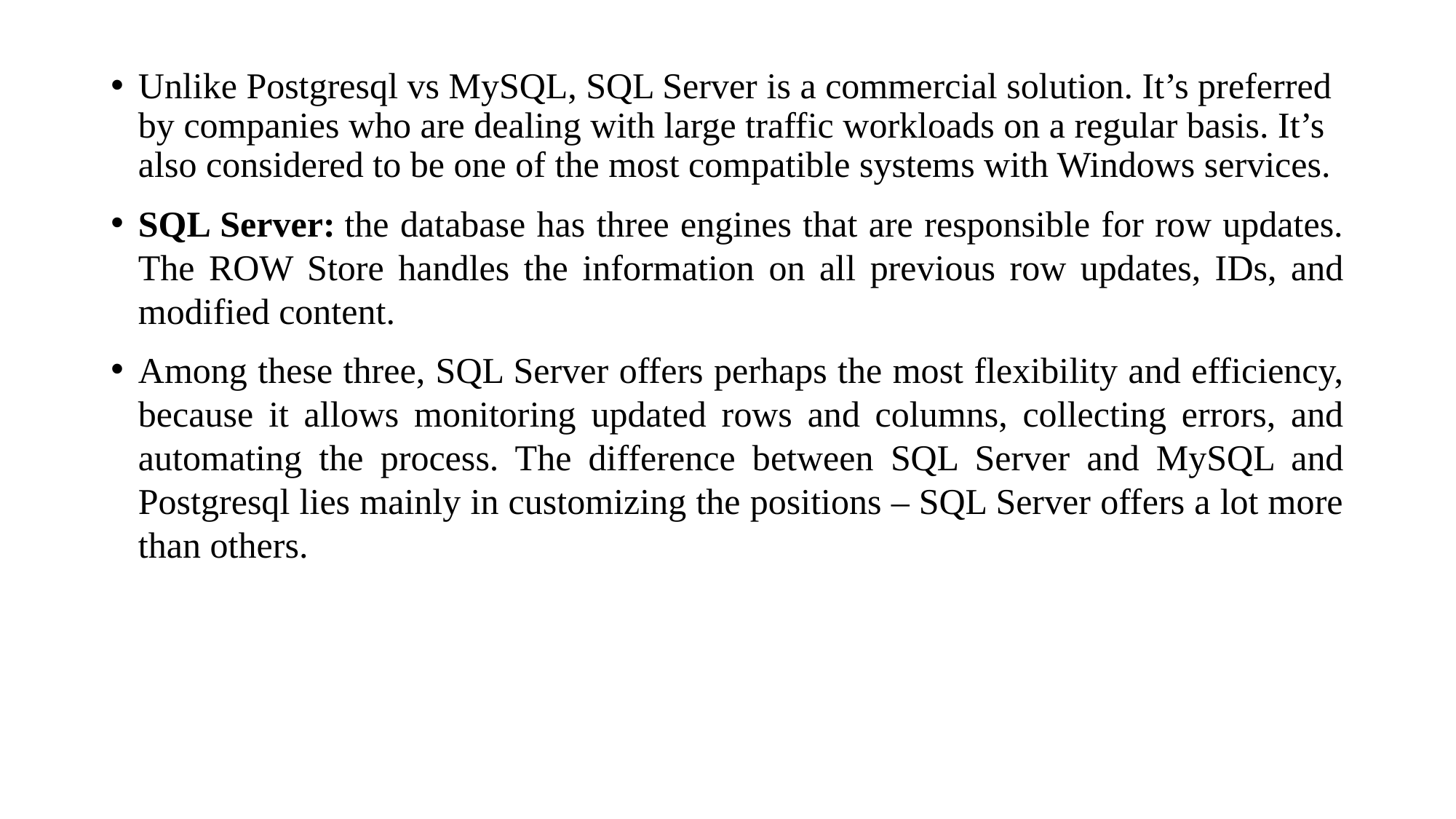

Unlike Postgresql vs MySQL, SQL Server is a commercial solution. It’s preferred by companies who are dealing with large traffic workloads on a regular basis. It’s also considered to be one of the most compatible systems with Windows services.
SQL Server: the database has three engines that are responsible for row updates. The ROW Store handles the information on all previous row updates, IDs, and modified content.
Among these three, SQL Server offers perhaps the most flexibility and efficiency, because it allows monitoring updated rows and columns, collecting errors, and automating the process. The difference between SQL Server and MySQL and Postgresql lies mainly in customizing the positions – SQL Server offers a lot more than others.